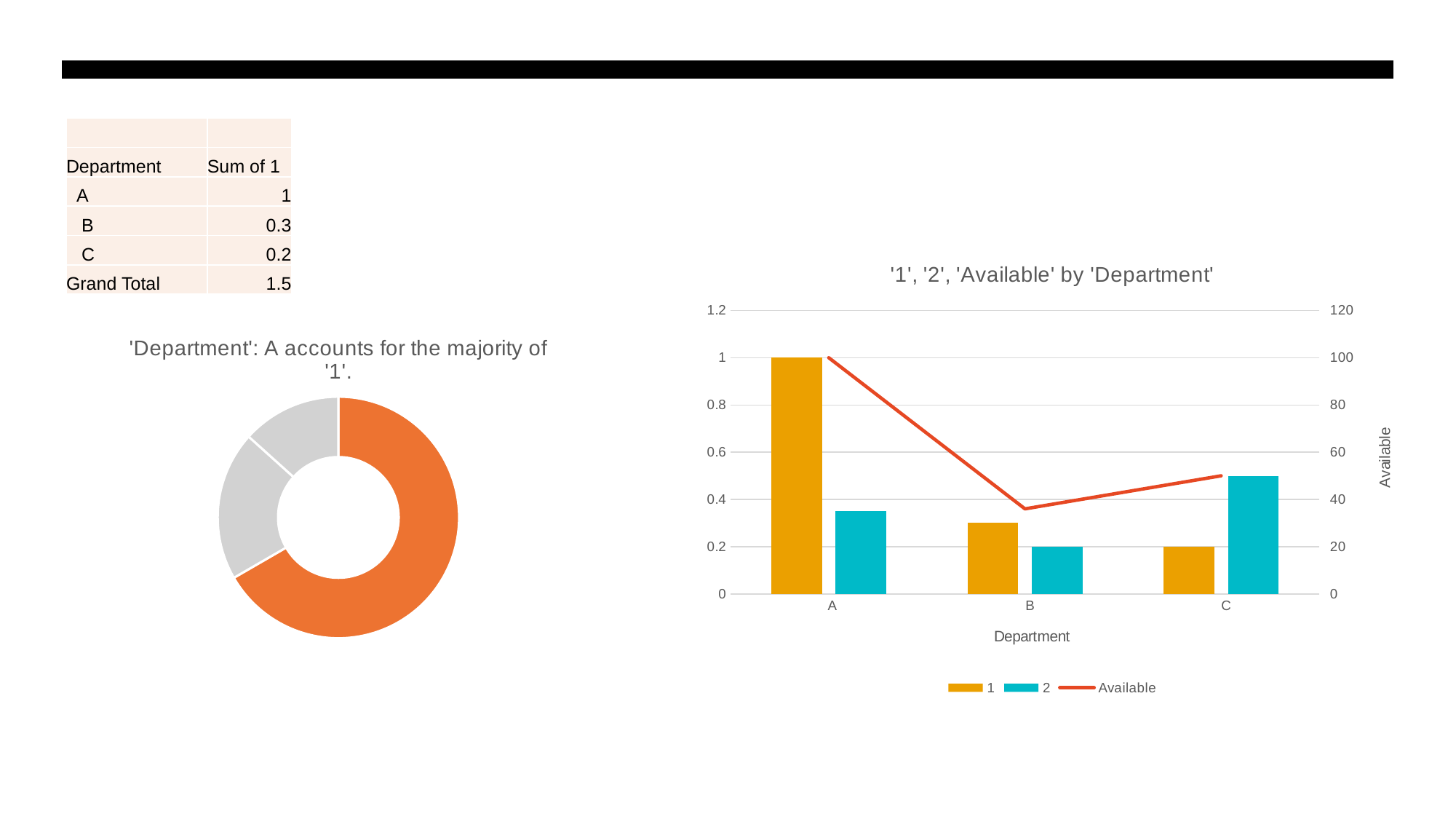

|  |  |
| --- | --- |
| Department | Sum of 1 |
| A | 1 |
| B | 0.3 |
| C | 0.2 |
| Grand Total | 1.5 |

### Chart: '1', '2', 'Available' by 'Department'

| Category | 1 | 2 | Available |
|---|---|---|---|
|   A | 1.0 | 0.35 | 100.0 |
|    B | 0.3 | 0.2 | 36.0 |
|    C | 0.2 | 0.5 | 50.0 |

### Chart: 'Department': A accounts for the majority of '1'.

| Category | Total |
|---|---|
|   A | 1.0 |
|    B | 0.3 |
|    C | 0.2 |